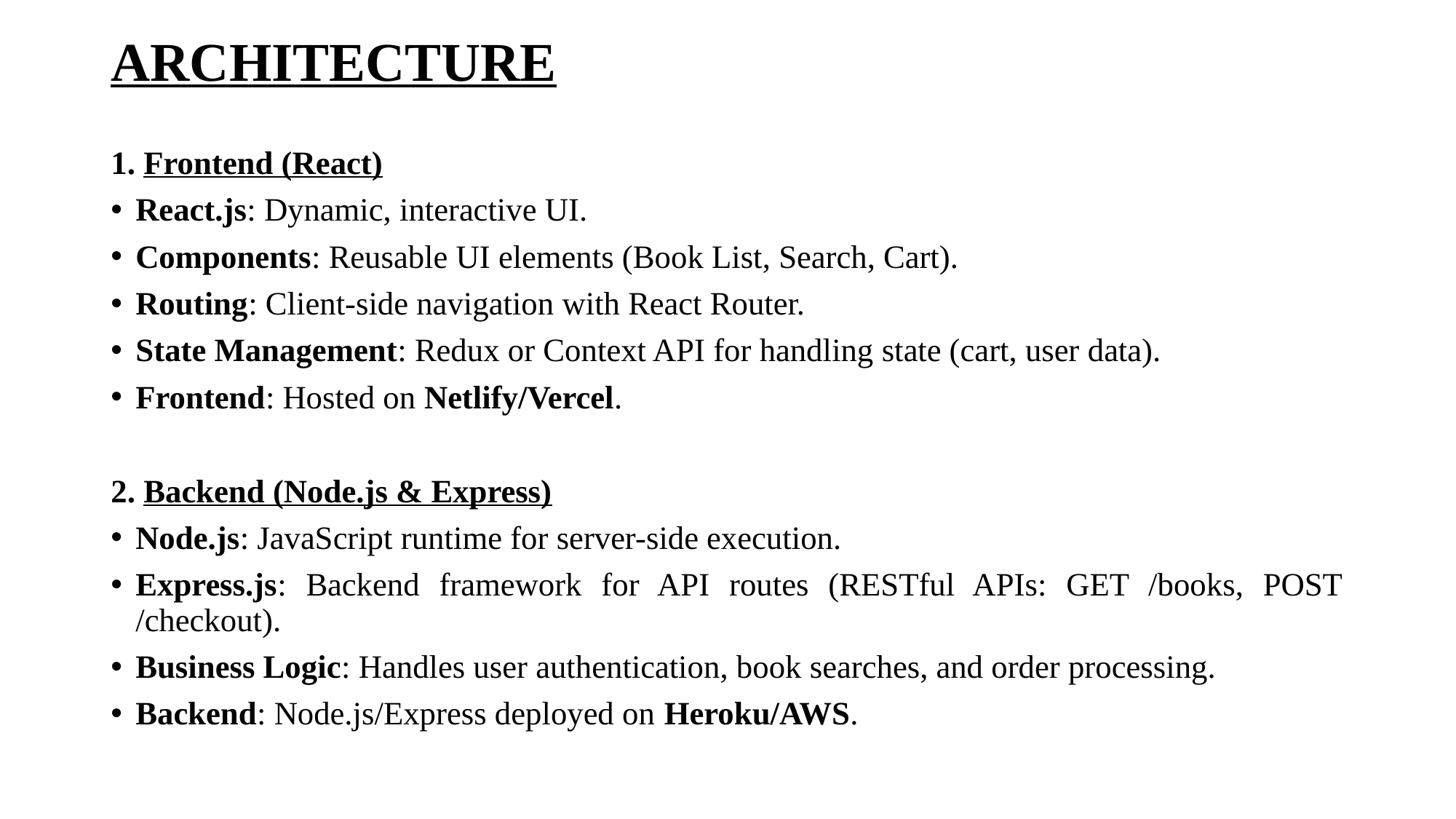

# ARCHITECTURE
1. Frontend (React)
React.js: Dynamic, interactive UI.
Components: Reusable UI elements (Book List, Search, Cart).
Routing: Client-side navigation with React Router.
State Management: Redux or Context API for handling state (cart, user data).
Frontend: Hosted on Netlify/Vercel.

2. Backend (Node.js & Express)
Node.js: JavaScript runtime for server-side execution.
Express.js: Backend framework for API routes (RESTful APIs: GET /books, POST /checkout).
Business Logic: Handles user authentication, book searches, and order processing.
Backend: Node.js/Express deployed on Heroku/AWS.